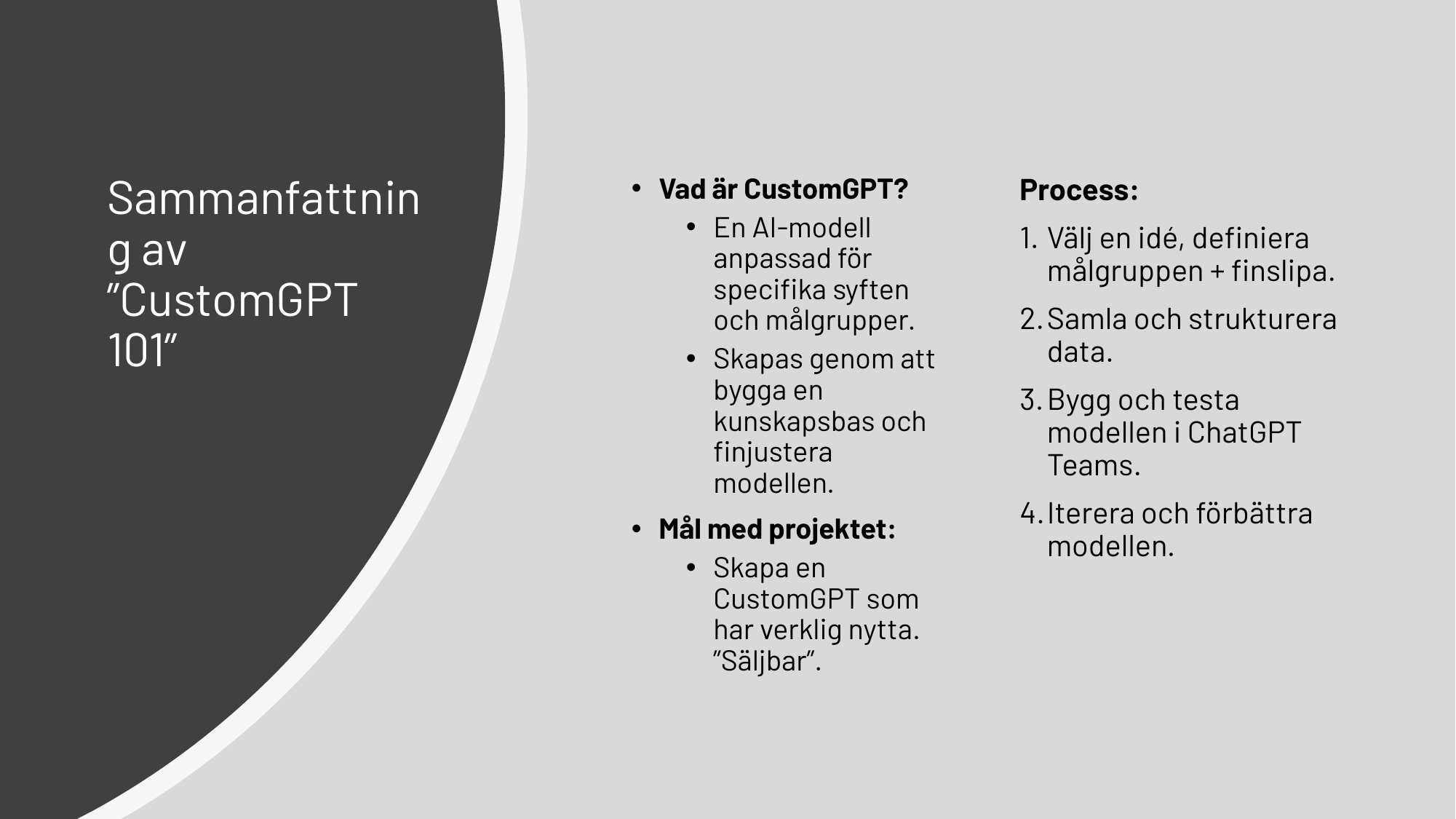

# Sammanfattning av ”CustomGPT 101”
Vad är CustomGPT?
En AI-modell anpassad för specifika syften och målgrupper.
Skapas genom att bygga en kunskapsbas och finjustera modellen.
Mål med projektet:
Skapa en CustomGPT som har verklig nytta. ”Säljbar”.

Process:
Välj en idé, definiera målgruppen + finslipa.
Samla och strukturera data.
Bygg och testa modellen i ChatGPT Teams.
Iterera och förbättra modellen.